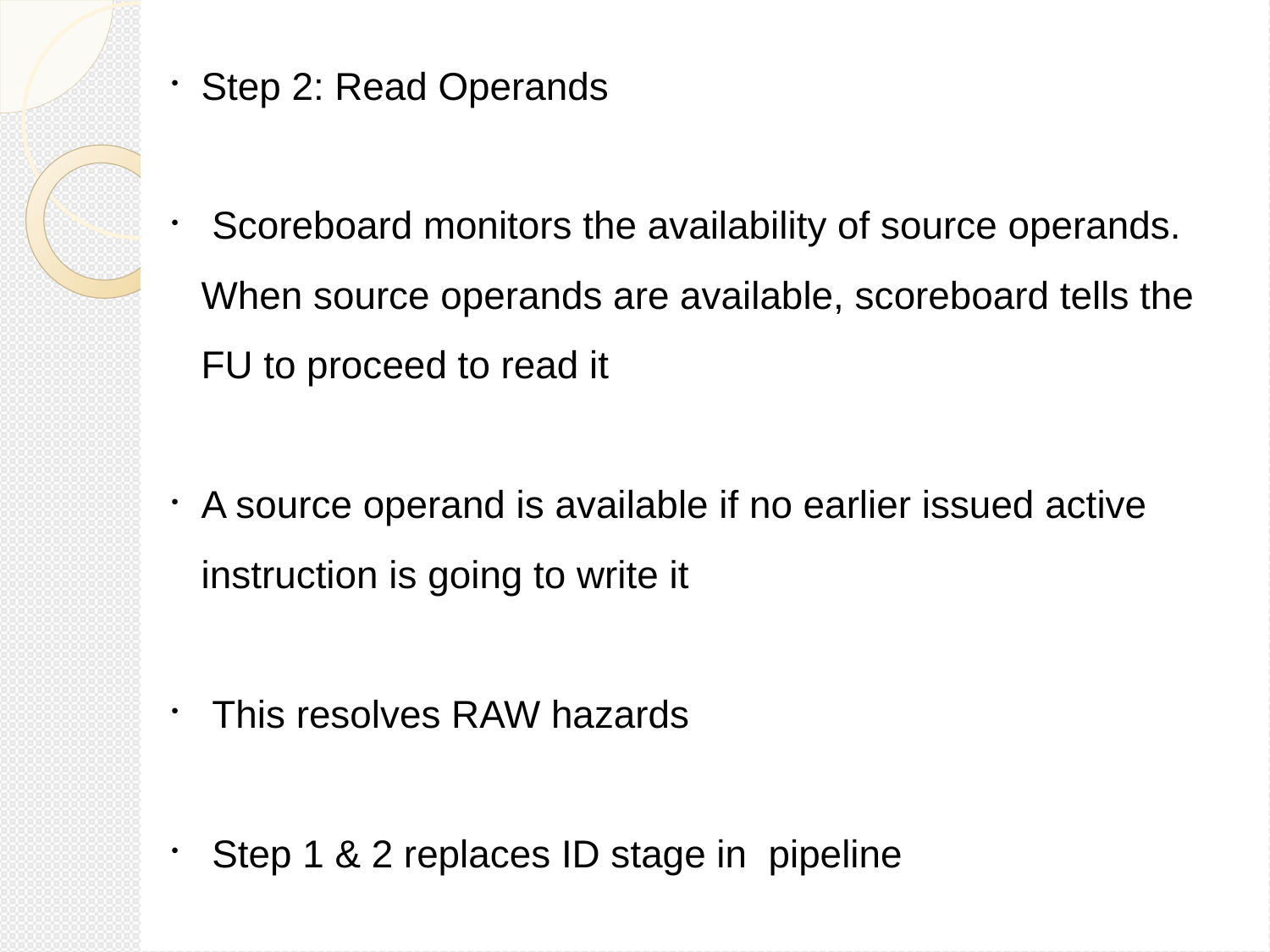

Step 2: Read Operands

 Scoreboard monitors the availability of source operands. When source operands are available, scoreboard tells the FU to proceed to read it

A source operand is available if no earlier issued active instruction is going to write it

 This resolves RAW hazards

 Step 1 & 2 replaces ID stage in  pipeline